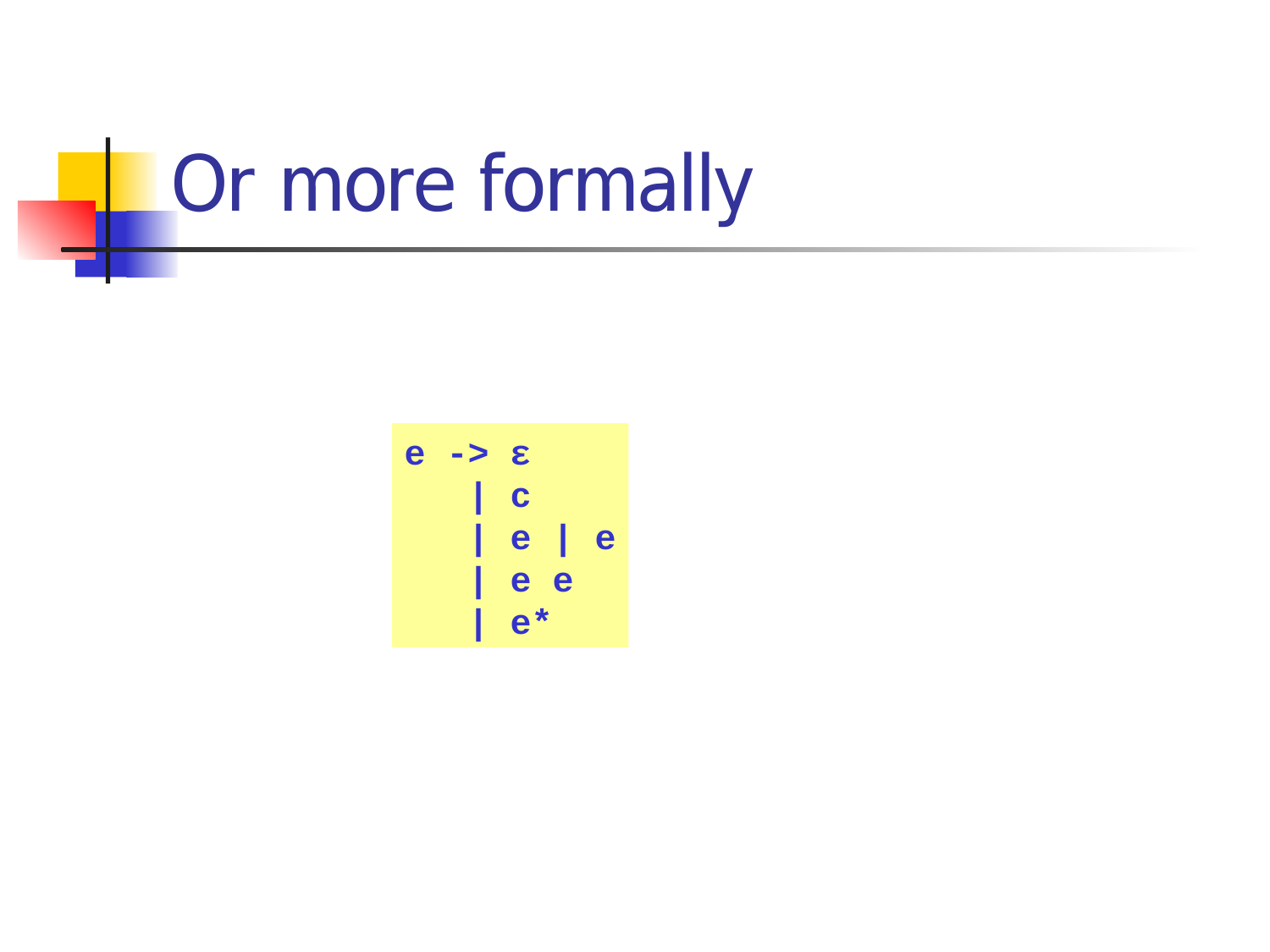

# Or more formally

e -> ε
   | c
   | e | e
   | e e
   | e*